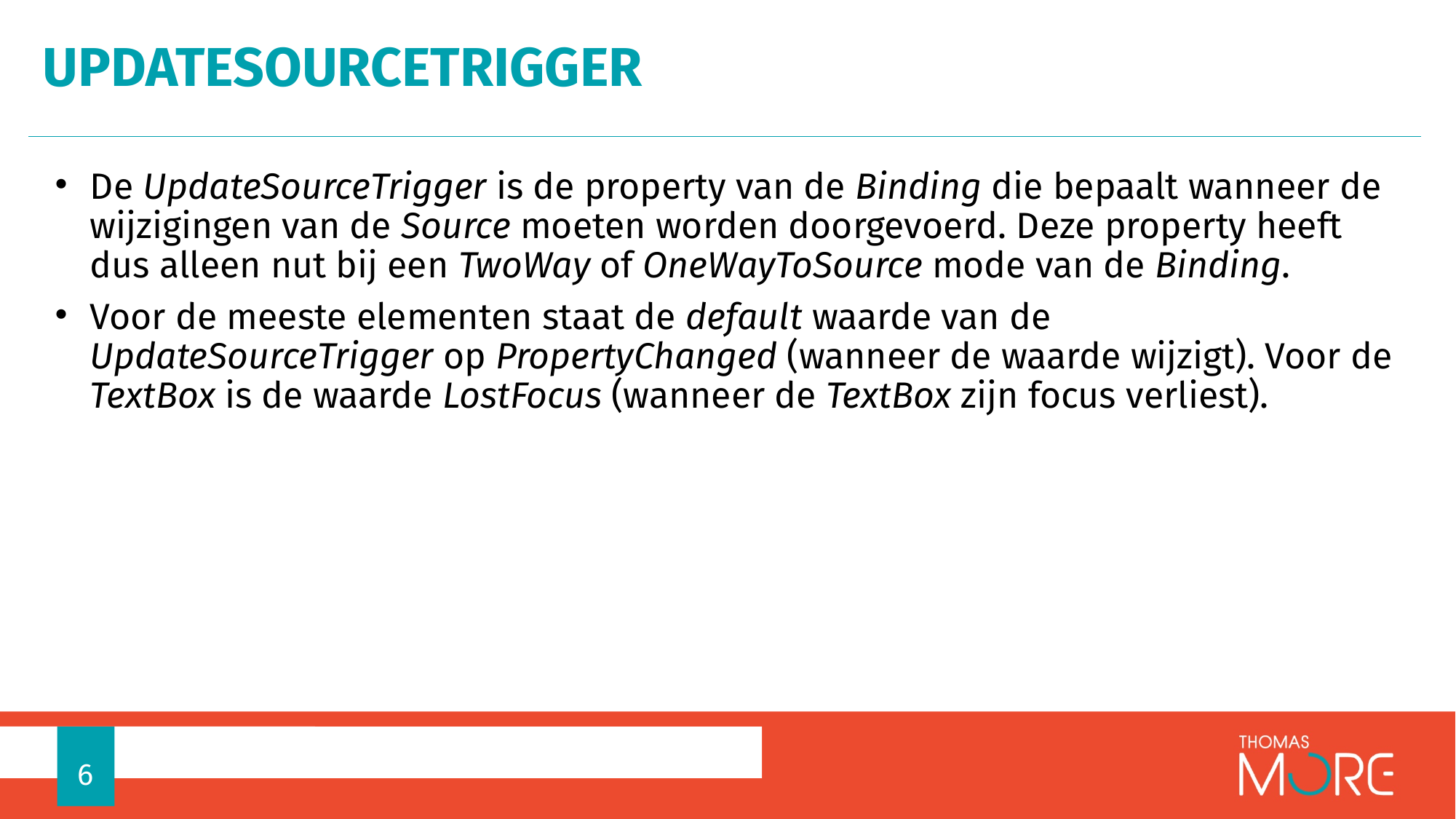

# UpdateSourceTrigger
De UpdateSourceTrigger is de property van de Binding die bepaalt wanneer de wijzigingen van de Source moeten worden doorgevoerd. Deze property heeft dus alleen nut bij een TwoWay of OneWayToSource mode van de Binding.
Voor de meeste elementen staat de default waarde van de UpdateSourceTrigger op PropertyChanged (wanneer de waarde wijzigt). Voor de TextBox is de waarde LostFocus (wanneer de TextBox zijn focus verliest).
6